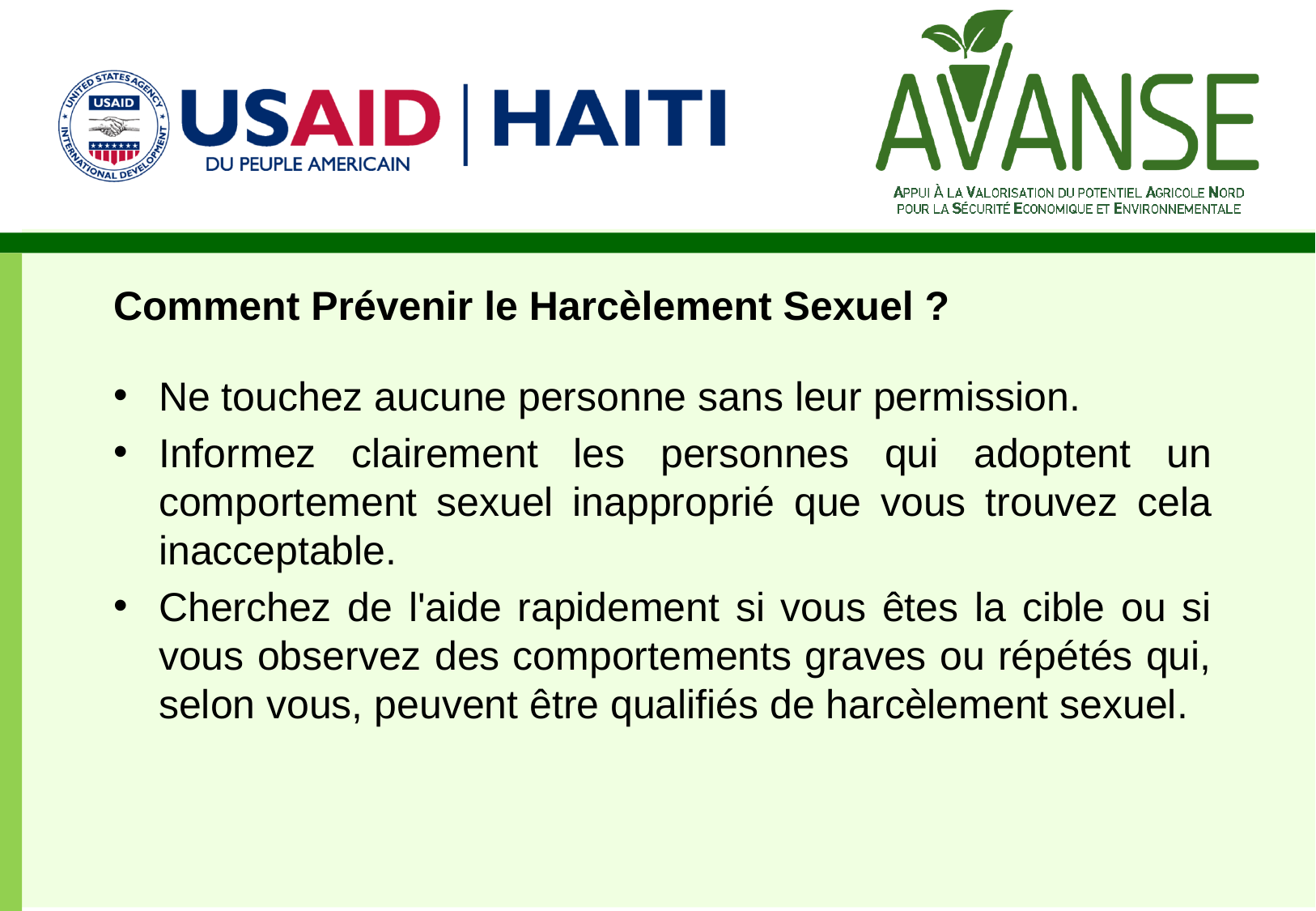

# Comment Prévenir le Harcèlement Sexuel ?
Ne touchez aucune personne sans leur permission.
Informez clairement les personnes qui adoptent un comportement sexuel inapproprié que vous trouvez cela inacceptable.
Cherchez de l'aide rapidement si vous êtes la cible ou si vous observez des comportements graves ou répétés qui, selon vous, peuvent être qualifiés de harcèlement sexuel.